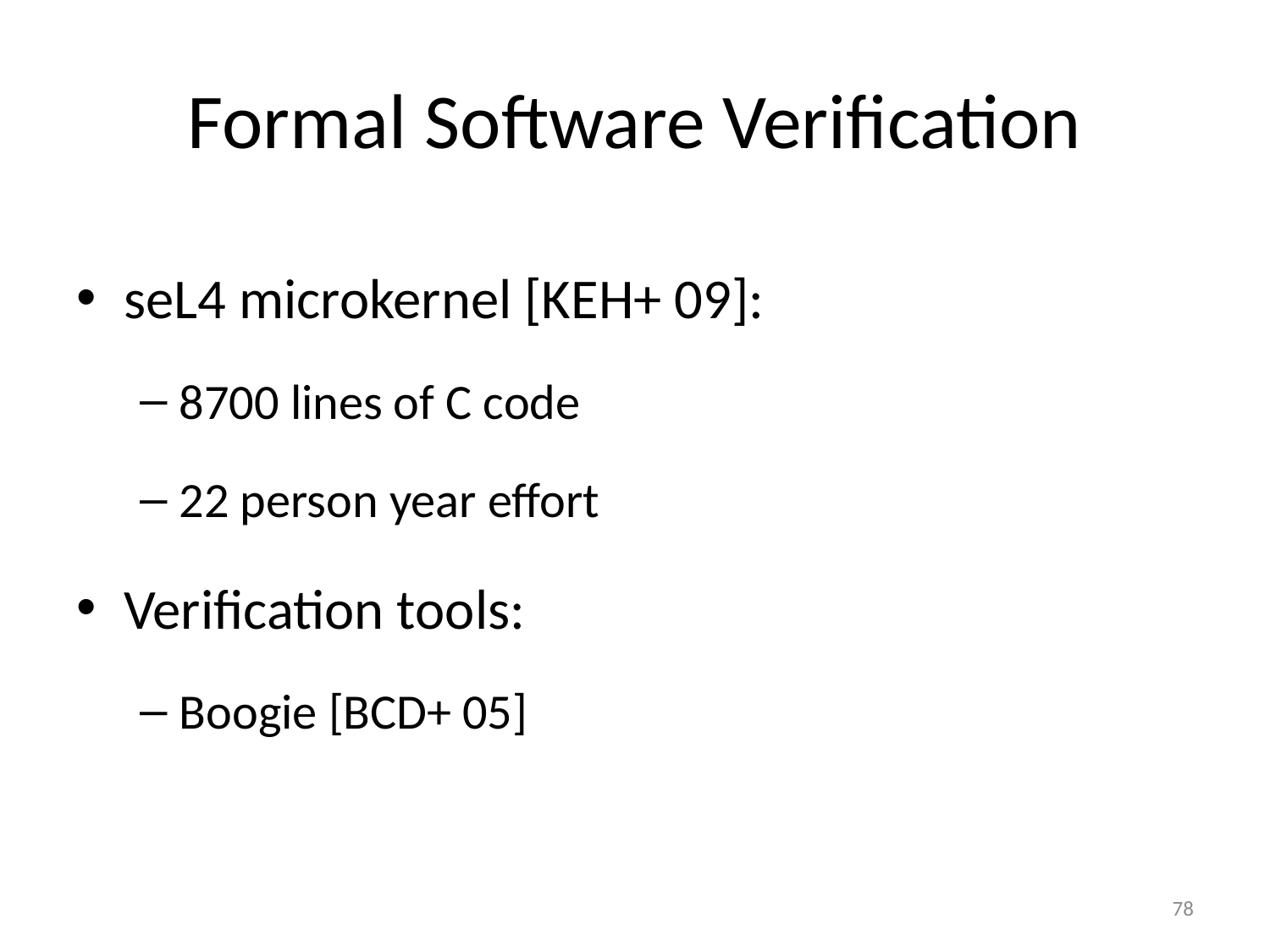

# Formal Software Verification
seL4 microkernel [KEH+ 09]:
8700 lines of C code
22 person year effort
Verification tools:
Boogie [BCD+ 05]
78